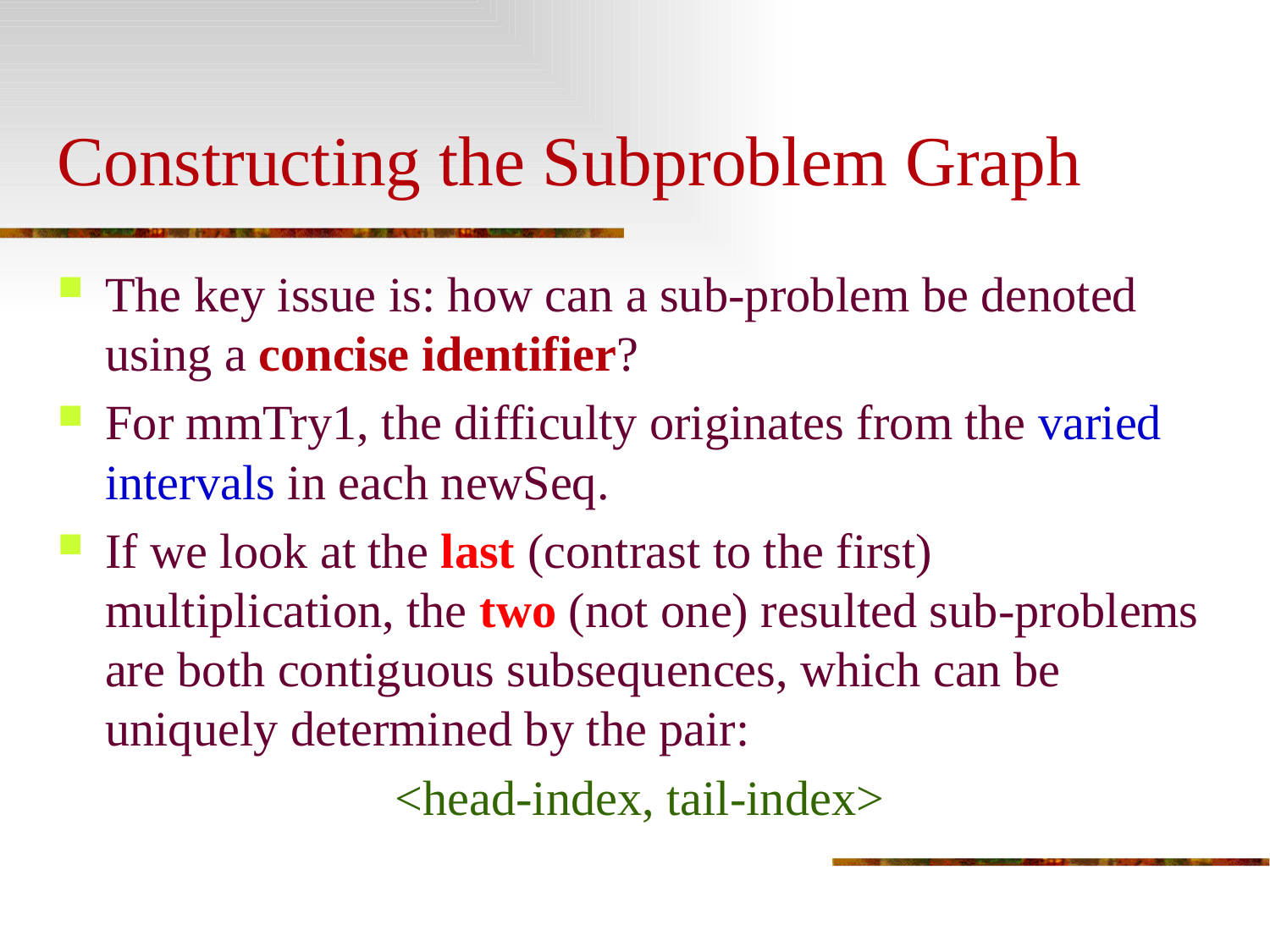

# Constructing the Subproblem Graph
The key issue is: how can a sub-problem be denoted using a concise identifier?
For mmTry1, the difficulty originates from the varied intervals in each newSeq.
If we look at the last (contrast to the first) multiplication, the two (not one) resulted sub-problems are both contiguous subsequences, which can be uniquely determined by the pair:
<head-index, tail-index>